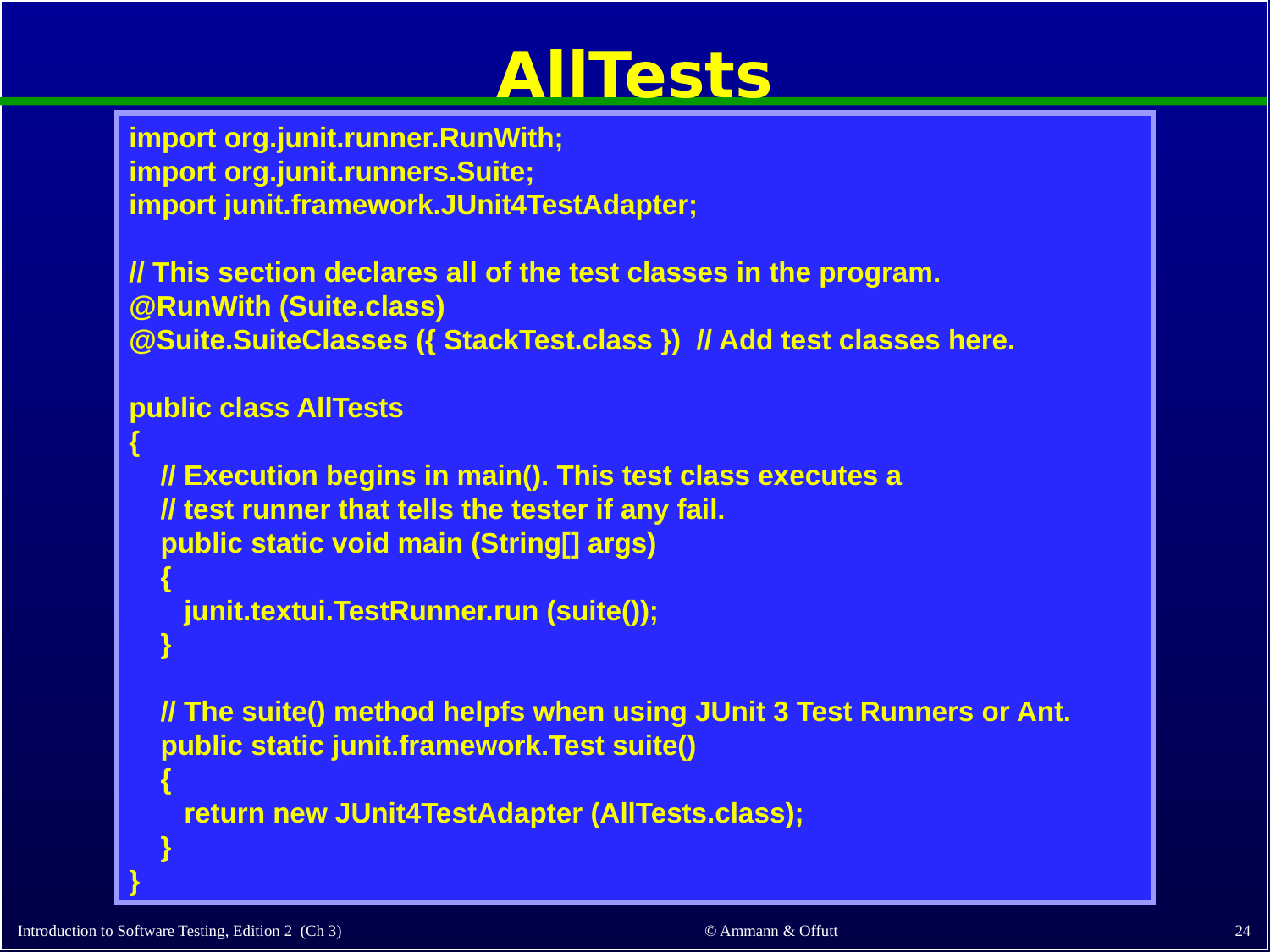

# AllTests
import org.junit.runner.RunWith;
import org.junit.runners.Suite;
import junit.framework.JUnit4TestAdapter;

// This section declares all of the test classes in the program.
@RunWith (Suite.class)
@Suite.SuiteClasses ({ StackTest.class })  // Add test classes here.

public class AllTests
{
    // Execution begins in main(). This test class executes a
    // test runner that tells the tester if any fail.
    public static void main (String[] args)
    {
       junit.textui.TestRunner.run (suite());
    }

    // The suite() method helpfs when using JUnit 3 Test Runners or Ant.
    public static junit.framework.Test suite()
    {
       return new JUnit4TestAdapter (AllTests.class);
    }
}
24
© Ammann & Offutt
Introduction to Software Testing, Edition 2  (Ch 3)